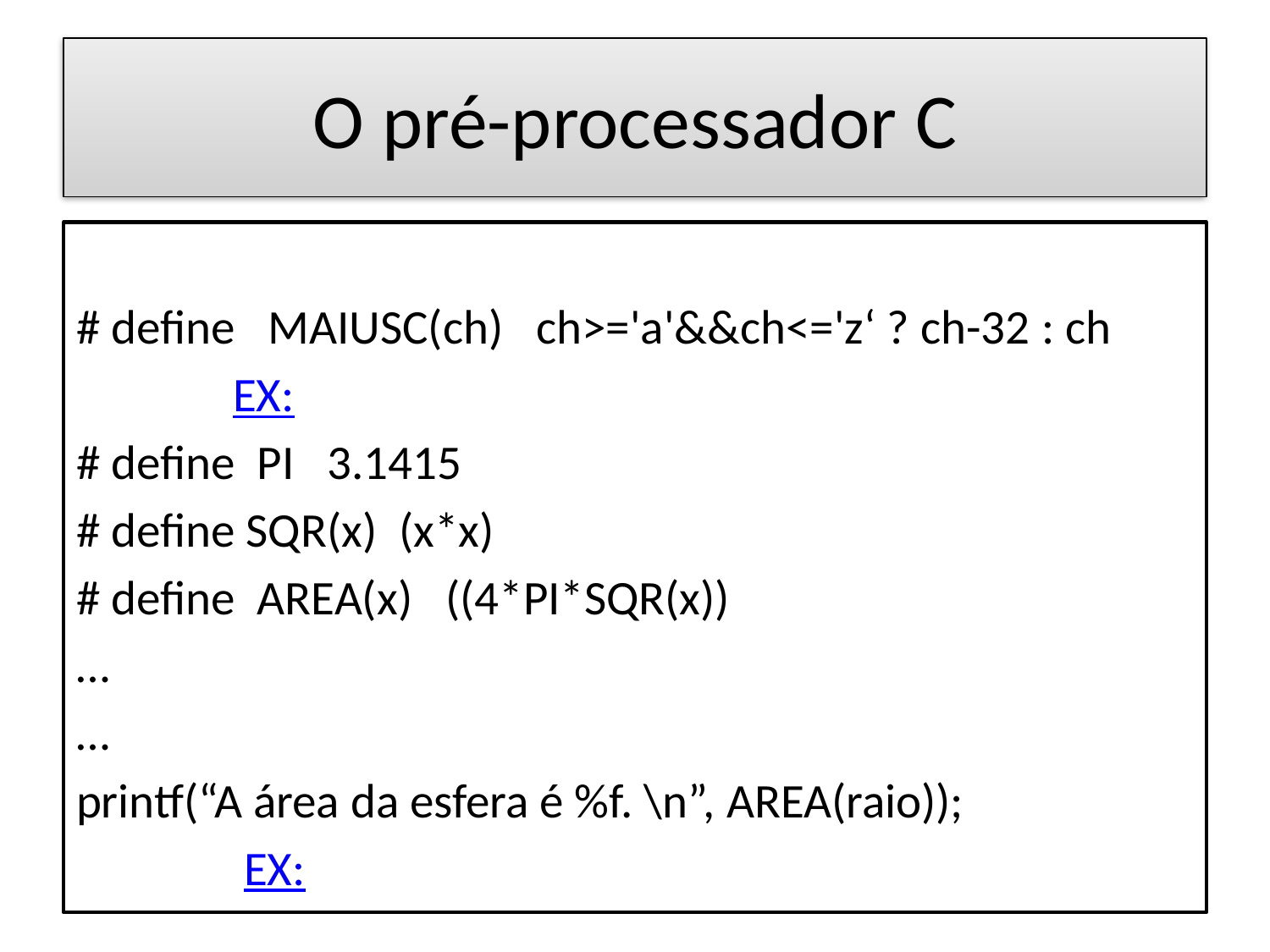

# O pré-processador C

# define   MAIUSC(ch)   ch>='a'&&ch<='z‘ ? ch-32 : ch
								          EX:
# define  PI   3.1415
# define SQR(x)  (x*x)
# define  AREA(x)   ((4*PI*SQR(x))
…
…
printf(“A área da esfera é %f. \n”, AREA(raio));
								           EX: